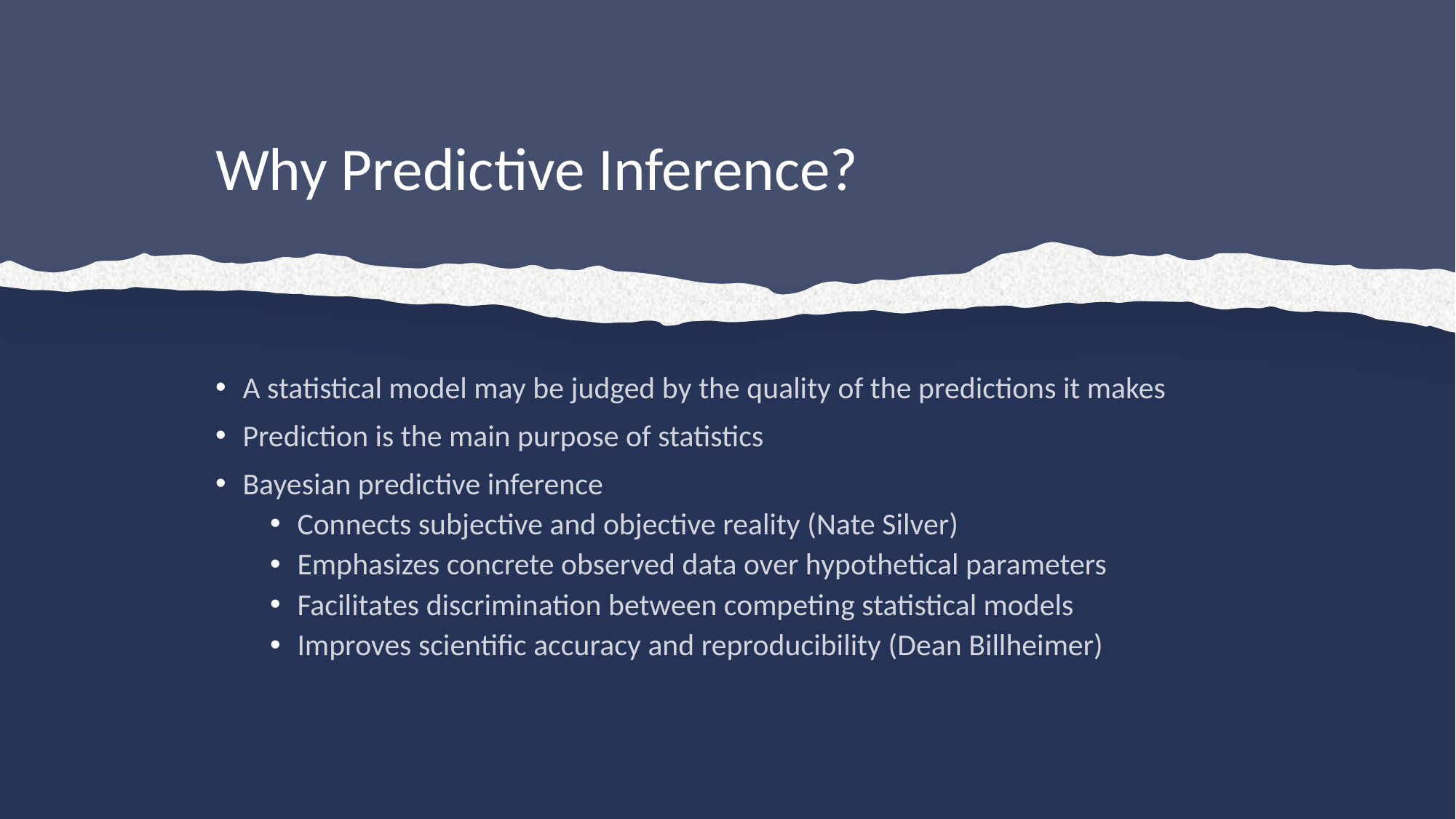

# Why Predictive Inference?

A statistical model may be judged by the quality of the predictions it makes
Prediction is the main purpose of statistics
Bayesian predictive inference
Connects subjective and objective reality (Nate Silver)
Emphasizes concrete observed data over hypothetical parameters
Facilitates discrimination between competing statistical models
Improves scientific accuracy and reproducibility (Dean Billheimer)